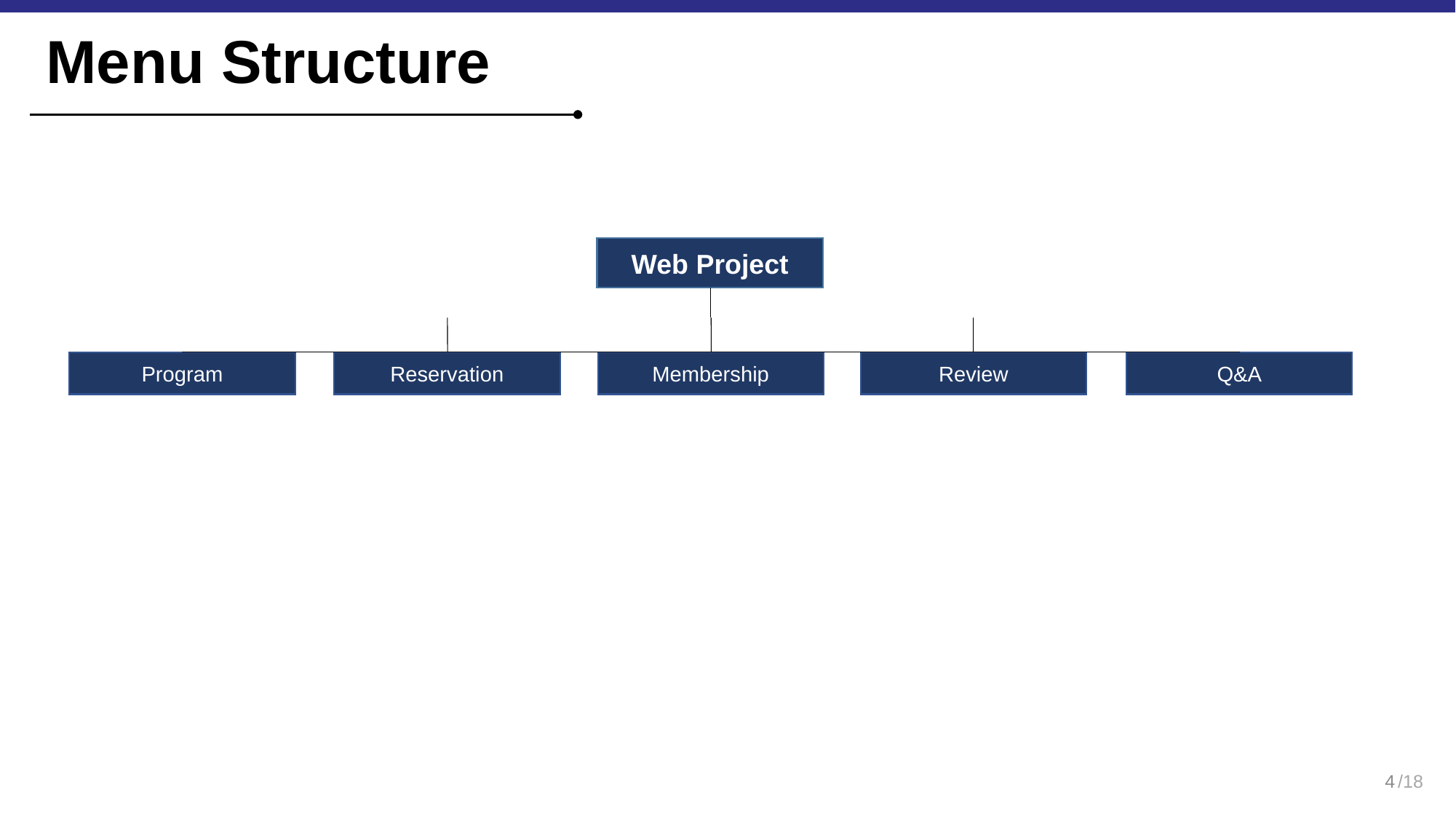

Menu Structure
Web Project
Program
Reservation
Membership
Review
Q&A
4